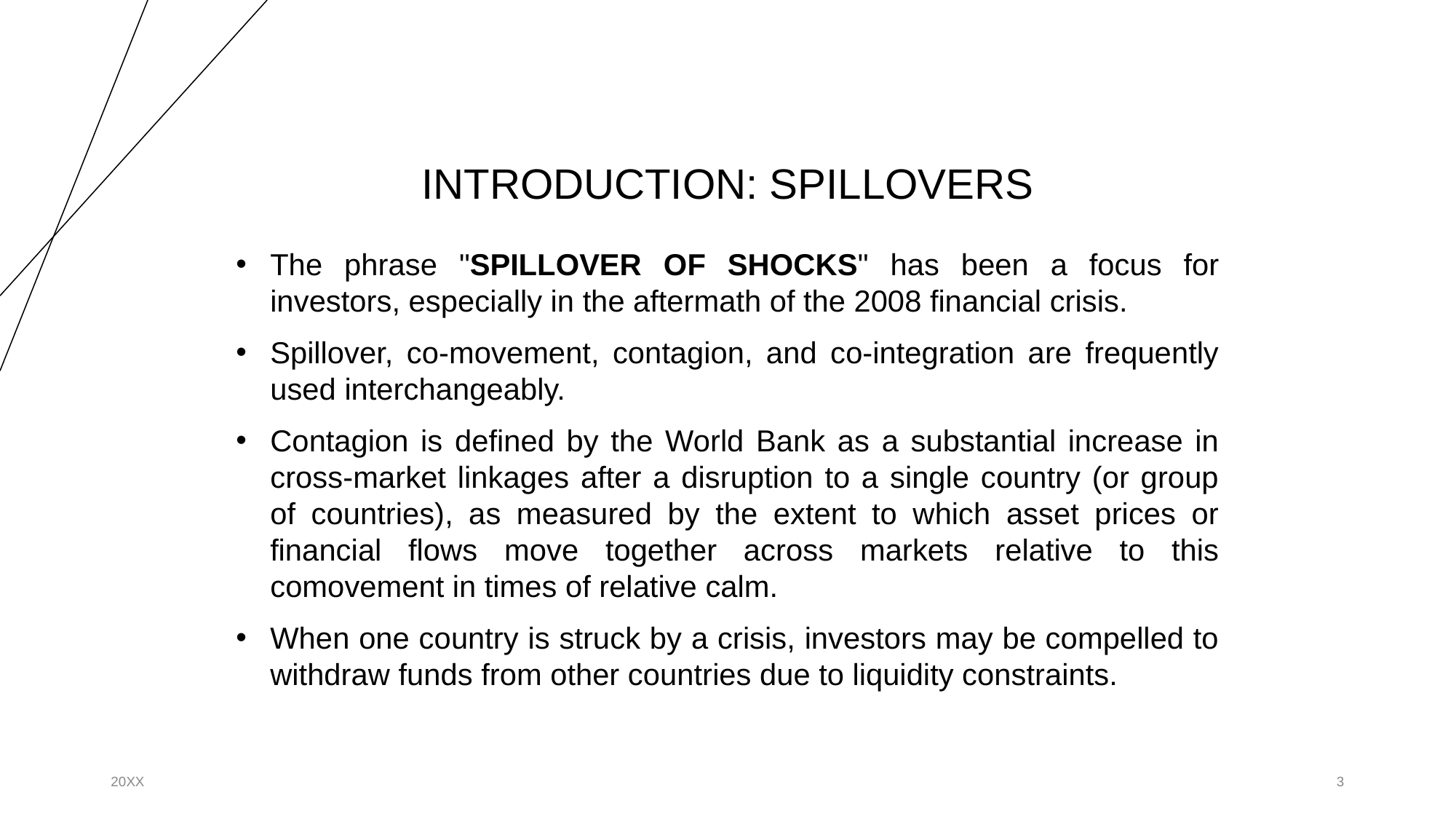

# INTRODUCTION: SPILLOVERS
The phrase "SPILLOVER OF SHOCKS" has been a focus for investors, especially in the aftermath of the 2008 financial crisis.
Spillover, co-movement, contagion, and co-integration are frequently used interchangeably.
Contagion is defined by the World Bank as a substantial increase in cross-market linkages after a disruption to a single country (or group of countries), as measured by the extent to which asset prices or financial flows move together across markets relative to this comovement in times of relative calm.
When one country is struck by a crisis, investors may be compelled to withdraw funds from other countries due to liquidity constraints.
20XX
3